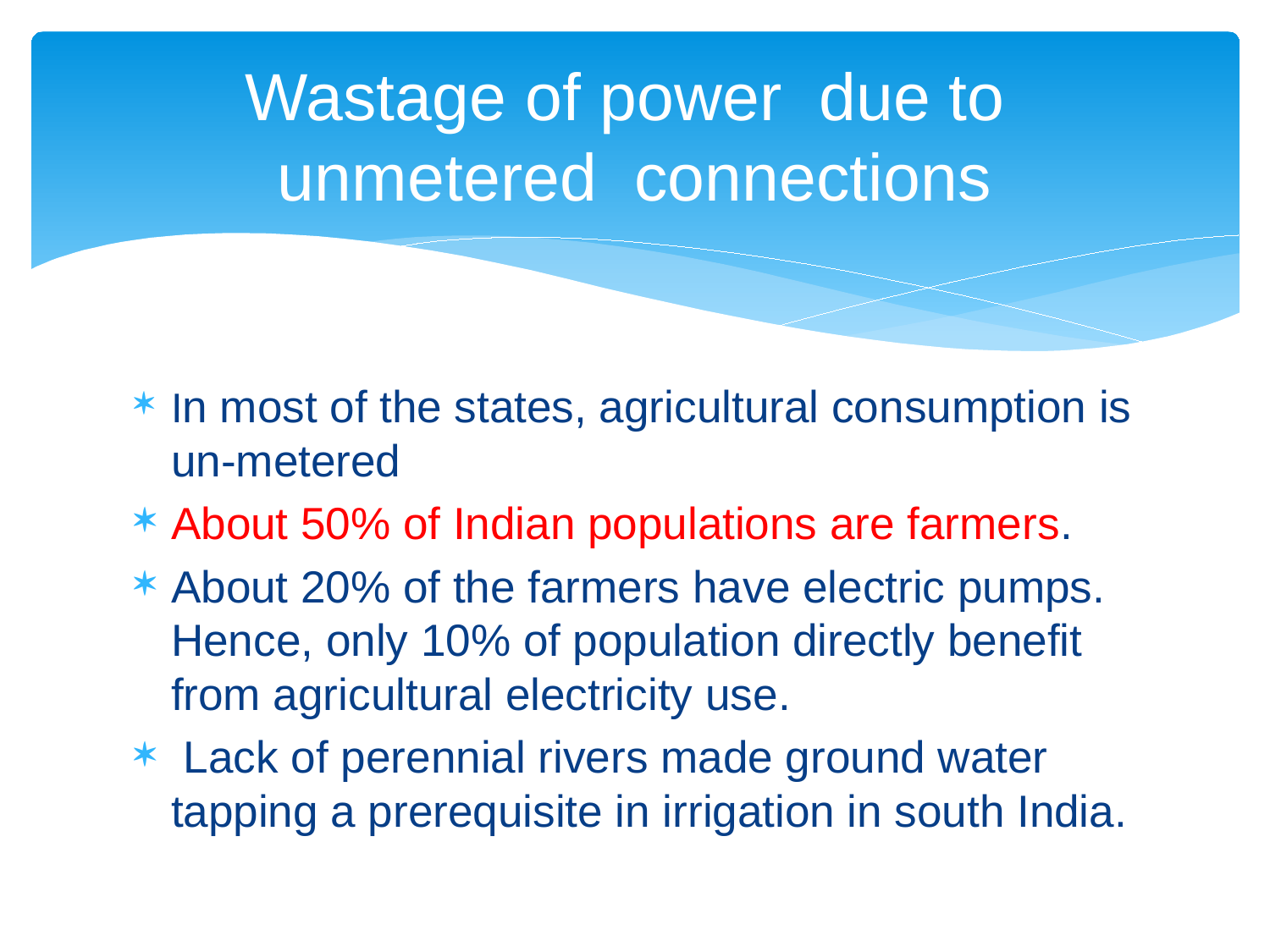

# Wastage of power  due to  unmetered  connections
In most of the states, agricultural consumption is un-metered
About 50% of Indian populations are farmers.
About 20% of the farmers have electric pumps. Hence, only 10% of population directly benefit from agricultural electricity use.
 Lack of perennial rivers made ground water tapping a prerequisite in irrigation in south India.